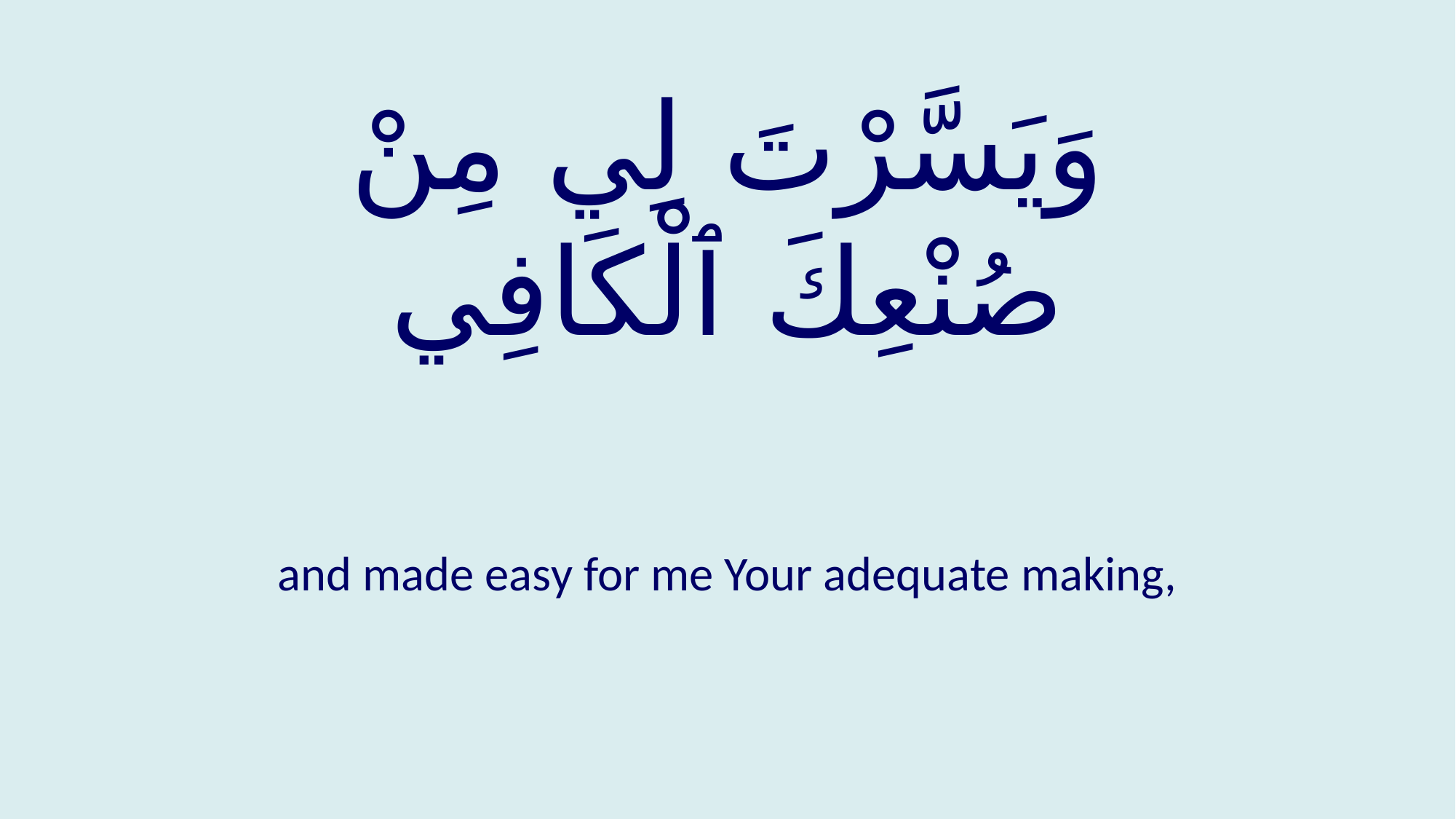

# وَيَسَّرْتَ لِي مِنْ صُنْعِكَ ٱلْكَافِي
and made easy for me Your adequate making,